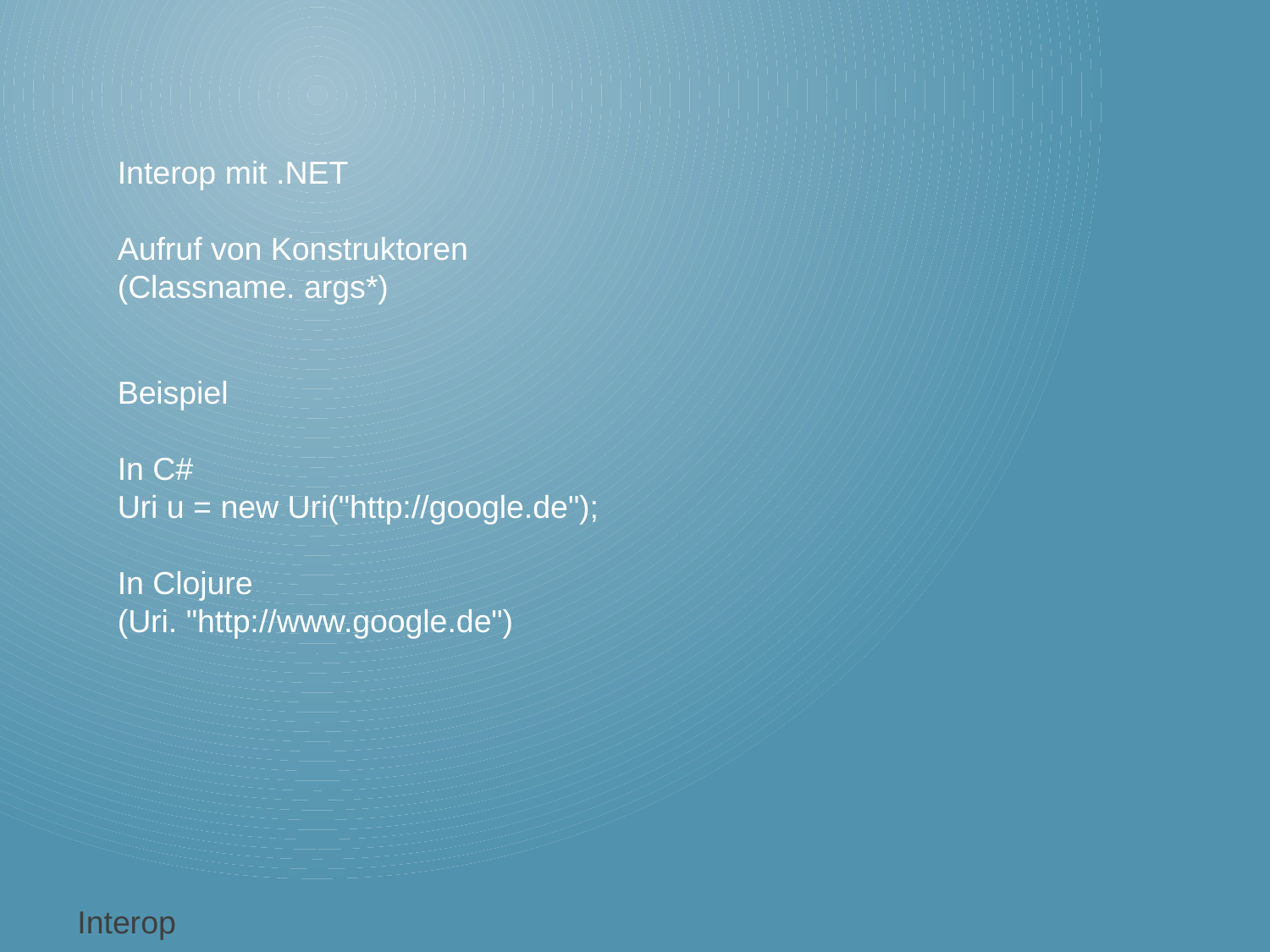

Interop mit .NET

Aufruf von Konstruktoren
(Classname. args*)
Beispiel

In C#
Uri u = new Uri("http://google.de");

In Clojure
(Uri. "http://www.google.de")
Interop